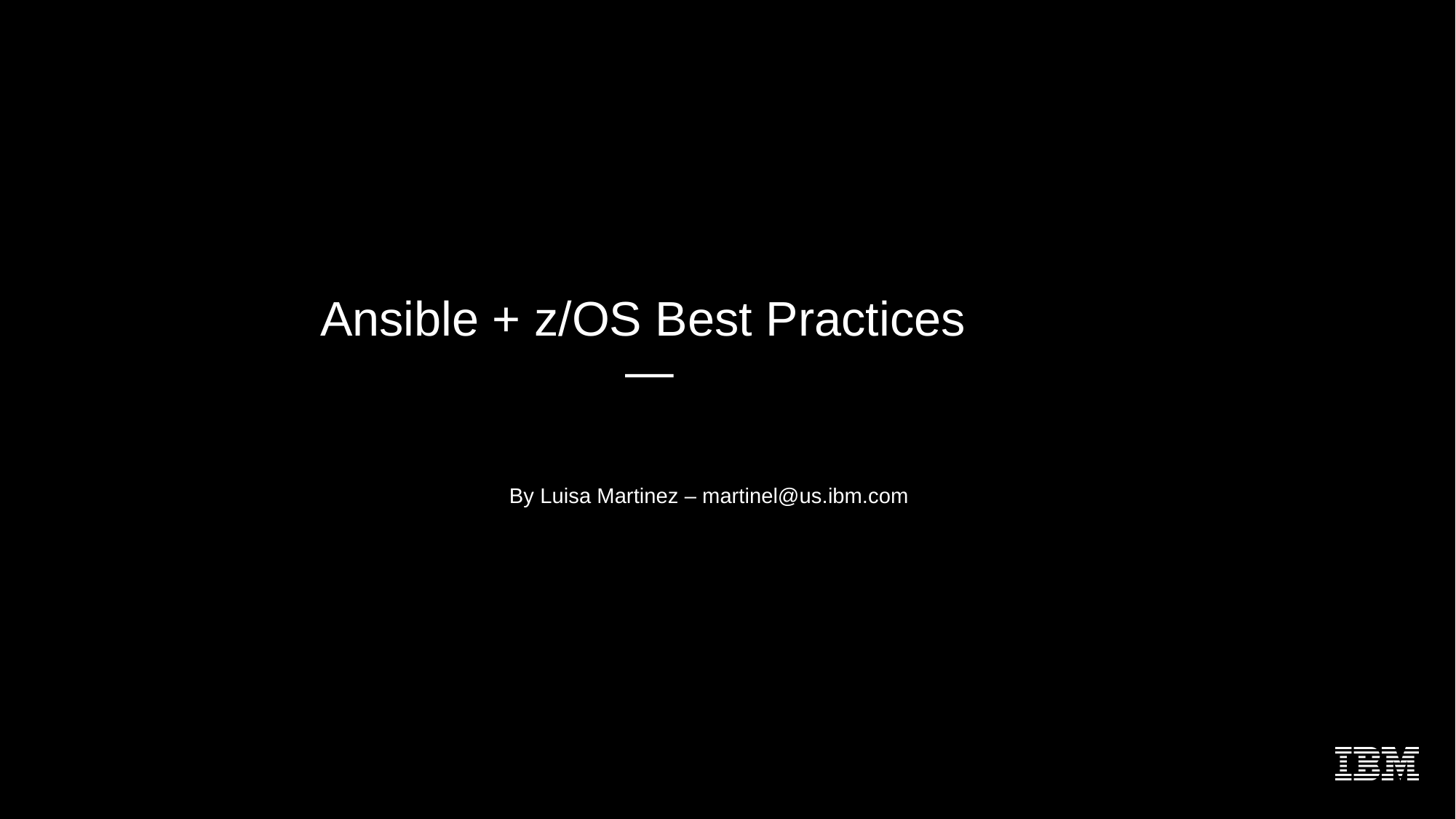

# Ansible + z/OS Best Practices —
By Luisa Martinez – martinel@us.ibm.com